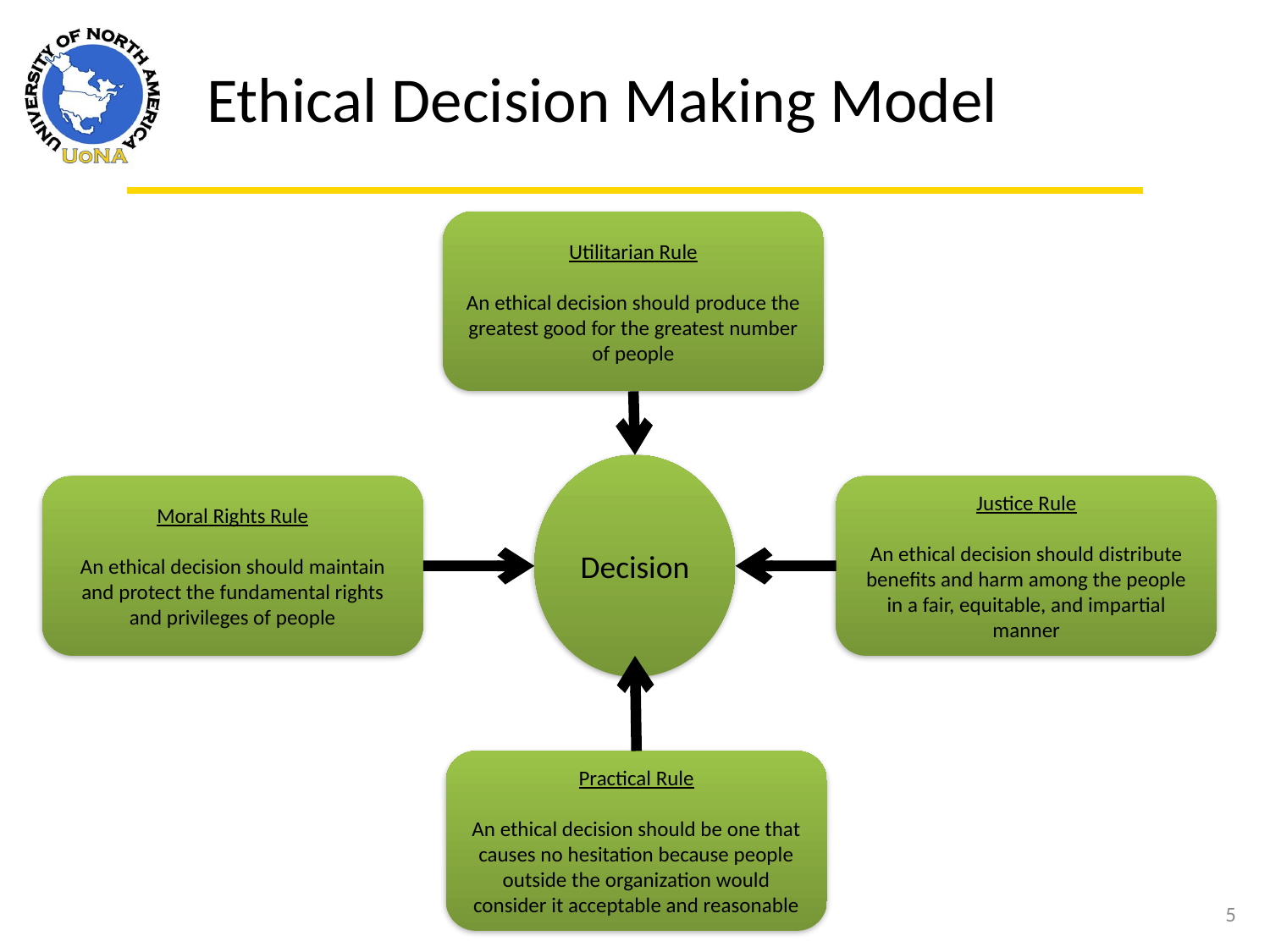

Ethical Decision Making Model
Utilitarian Rule

An ethical decision should produce the greatest good for the greatest number of people
Decision
Moral Rights Rule

An ethical decision should maintain and protect the fundamental rights and privileges of people
Justice Rule

An ethical decision should distribute benefits and harm among the people in a fair, equitable, and impartial manner
Practical Rule

An ethical decision should be one that causes no hesitation because people outside the organization would consider it acceptable and reasonable
5